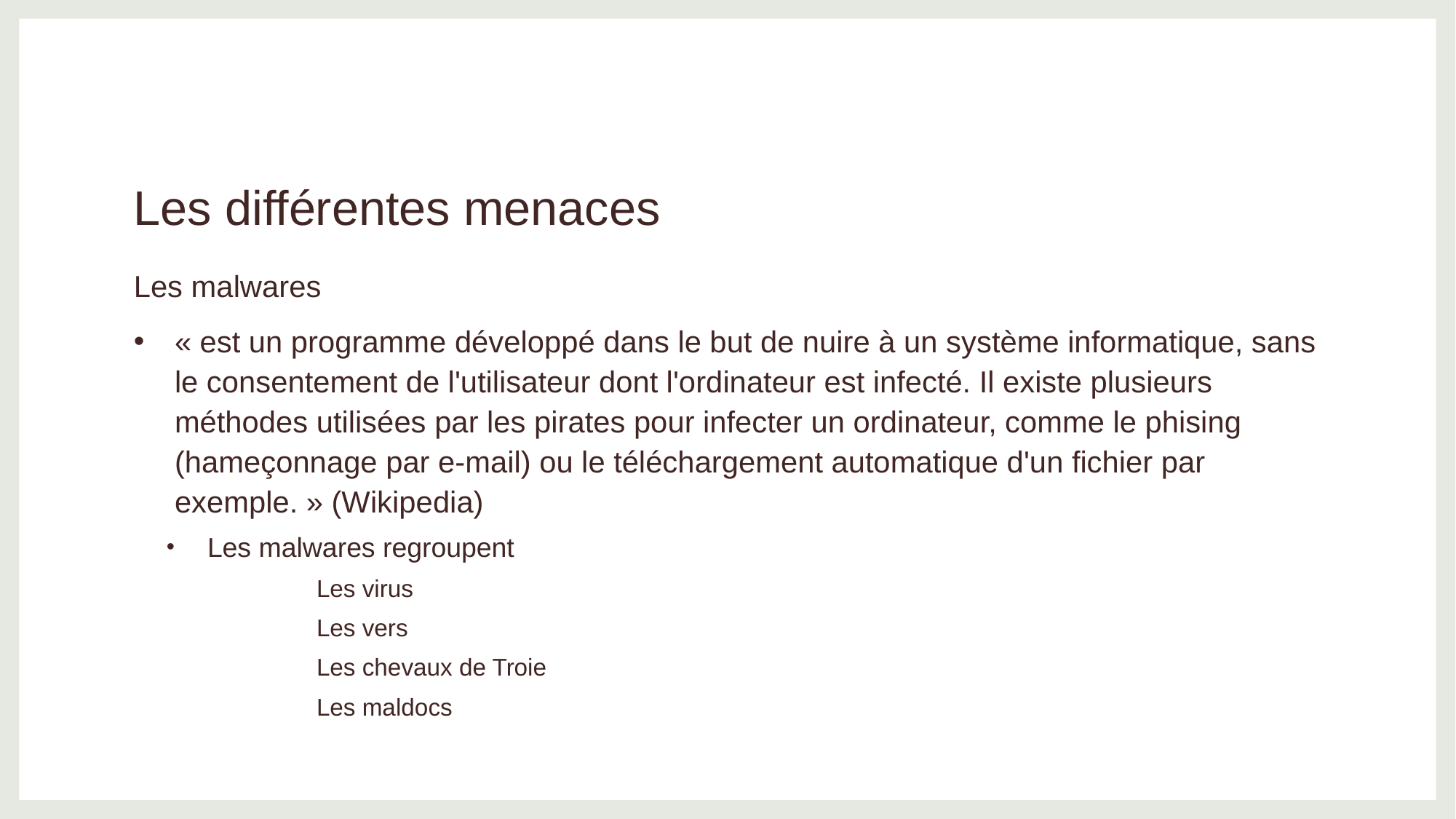

# Les différentes menaces
Les malwares
« est un programme développé dans le but de nuire à un système informatique, sans le consentement de l'utilisateur dont l'ordinateur est infecté. Il existe plusieurs méthodes utilisées par les pirates pour infecter un ordinateur, comme le phising (hameçonnage par e-mail) ou le téléchargement automatique d'un fichier par exemple. » (Wikipedia)
Les malwares regroupent
		Les virus
		Les vers
		Les chevaux de Troie
		Les maldocs